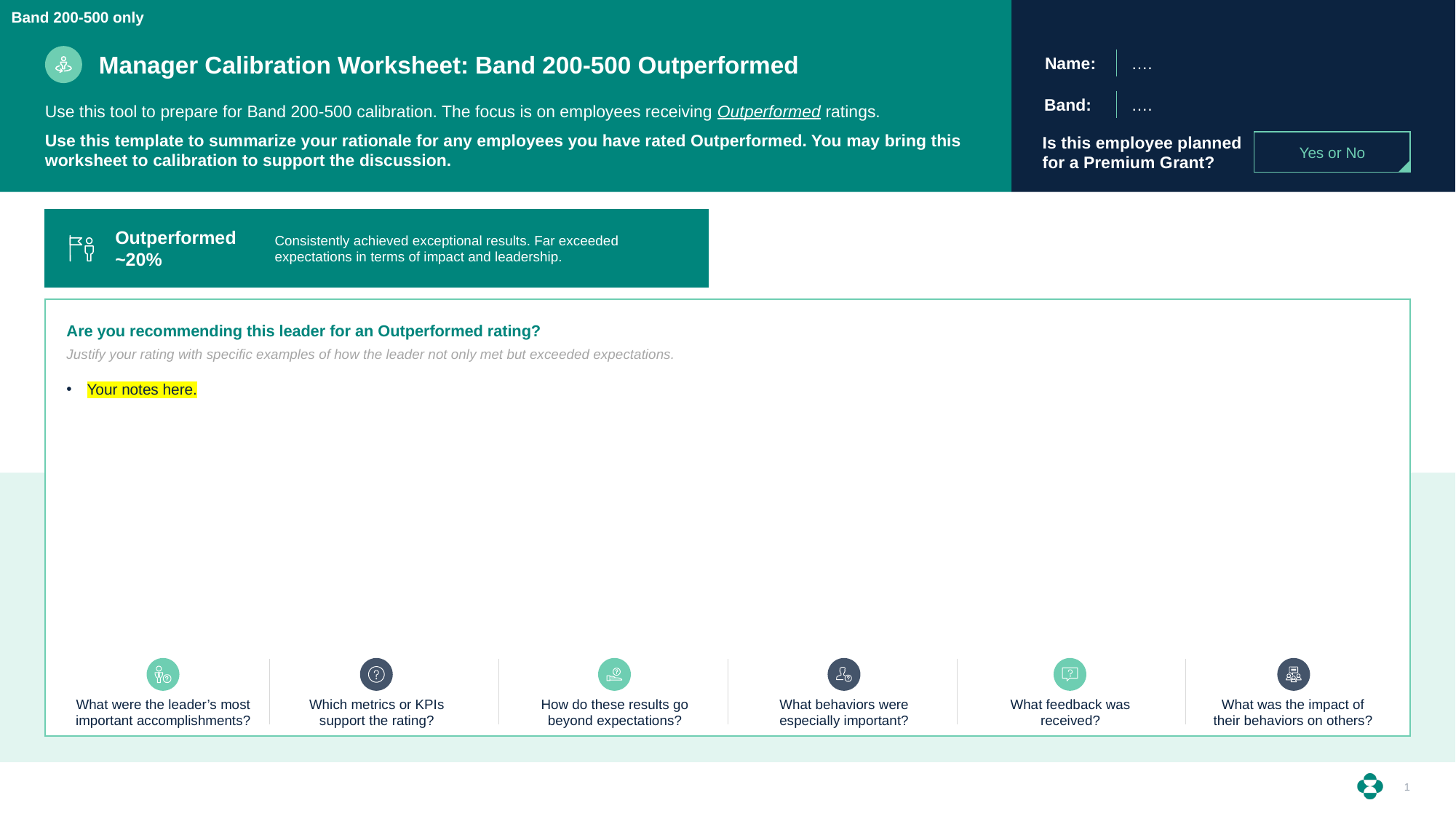

Band 200-500 only

Manager Calibration Worksheet: Band 200-500 Outperformed
Name:
….

Band:
….
Use this tool to prepare for Band 200-500 calibration. The focus is on employees receiving Outperformed ratings.
Use this template to summarize your rationale for any employees you have rated Outperformed. You may bring this worksheet to calibration to support the discussion.
Is this employee planned for a Premium Grant?
Yes or No

Outperformed ~20%

Consistently achieved exceptional results. Far exceeded expectations in terms of impact and leadership.
Are you recommending this leader for an Outperformed rating?
Justify your rating with specific examples of how the leader not only met but exceeded expectations.

Your notes here.

What were the leader’s most important accomplishments?
Which metrics or KPIs support the rating?
How do these results go beyond expectations?
What behaviors were especially important?
What feedback was received?
What was the impact of their behaviors on others?
1